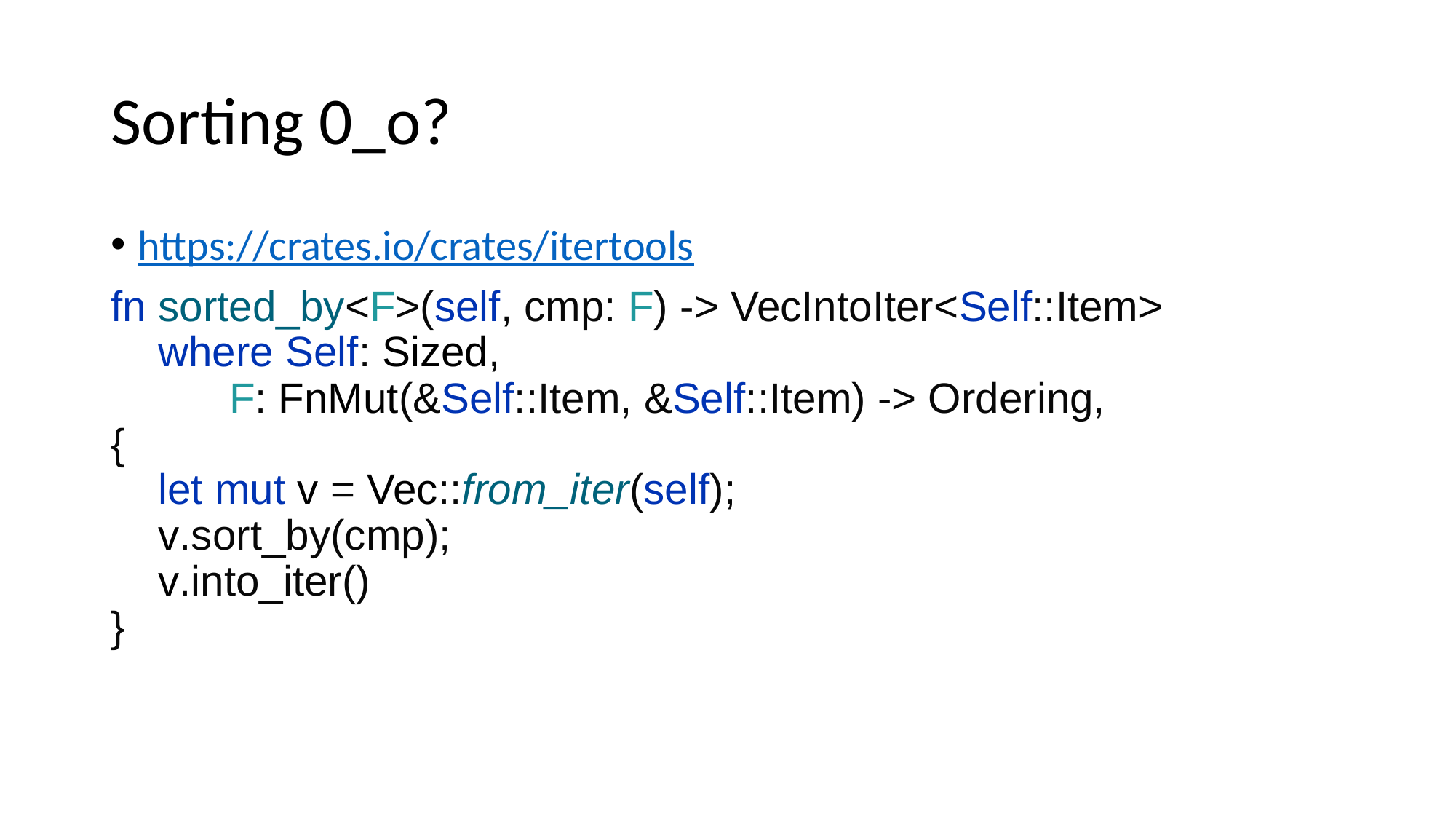

# Sorting 0_o?
https://crates.io/crates/itertools
fn sorted_by<F>(self, cmp: F) -> VecIntoIter<Self::Item>
    where Self: Sized,
          F: FnMut(&Self::Item, &Self::Item) -> Ordering,
{
    let mut v = Vec::from_iter(self);
    v.sort_by(cmp);
    v.into_iter()
}